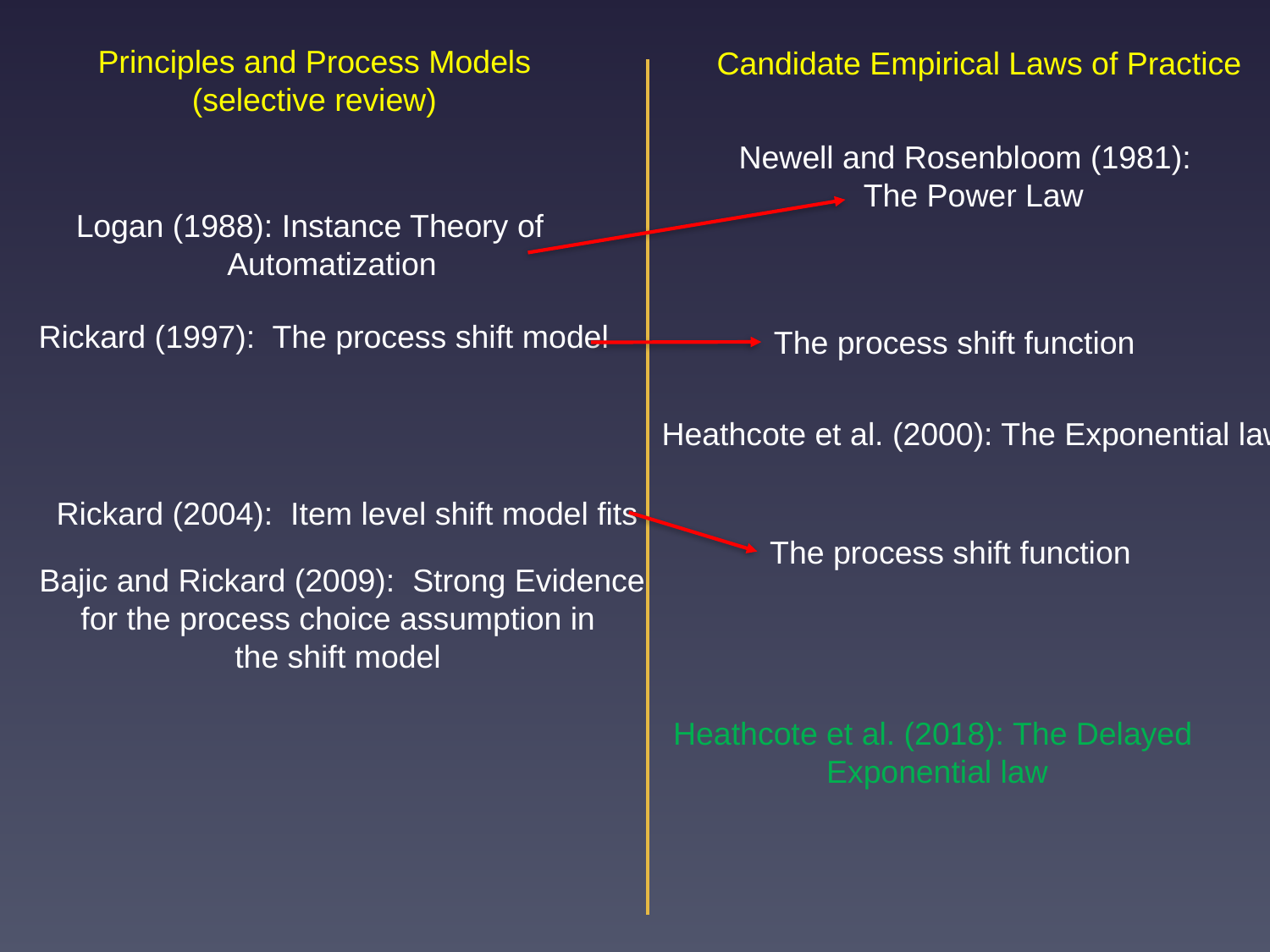

Principles and Process Models
(selective review)
Candidate Empirical Laws of Practice
Newell and Rosenbloom (1981):
              The Power Law
Logan (1988): Instance Theory of
                 Automatization
Rickard (1997):  The process shift model
The process shift function
Heathcote et al. (2000): The Exponential law
Rickard (2004):  Item level shift model fits
The process shift function
Bajic and Rickard (2009):  Strong Evidence
for the process choice assumption in
the shift model
Heathcote et al. (2018): The Delayed
Exponential law